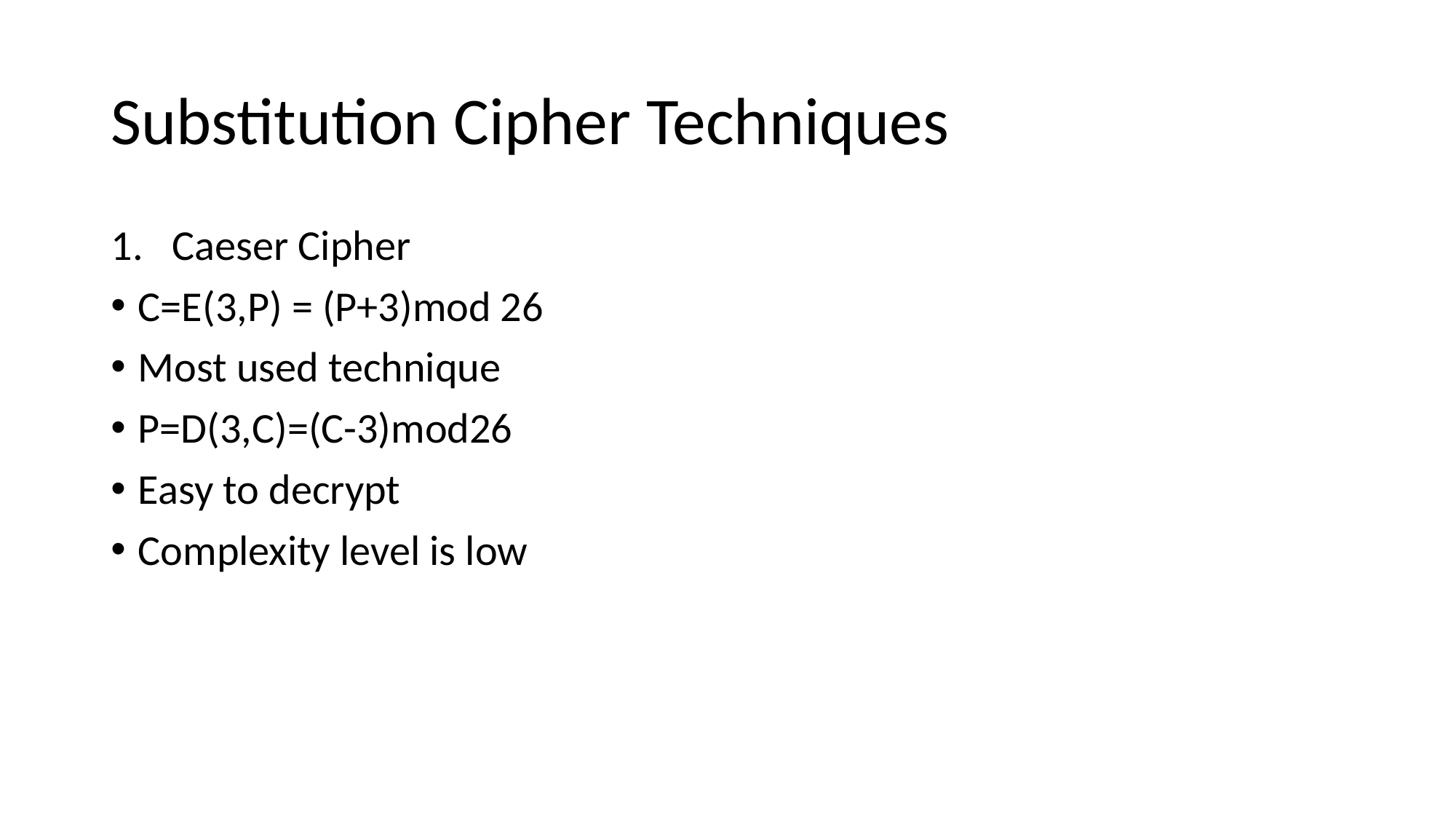

# Substitution Cipher Techniques
Caeser Cipher
C=E(3,P) = (P+3)mod 26
Most used technique
P=D(3,C)=(C-3)mod26
Easy to decrypt
Complexity level is low